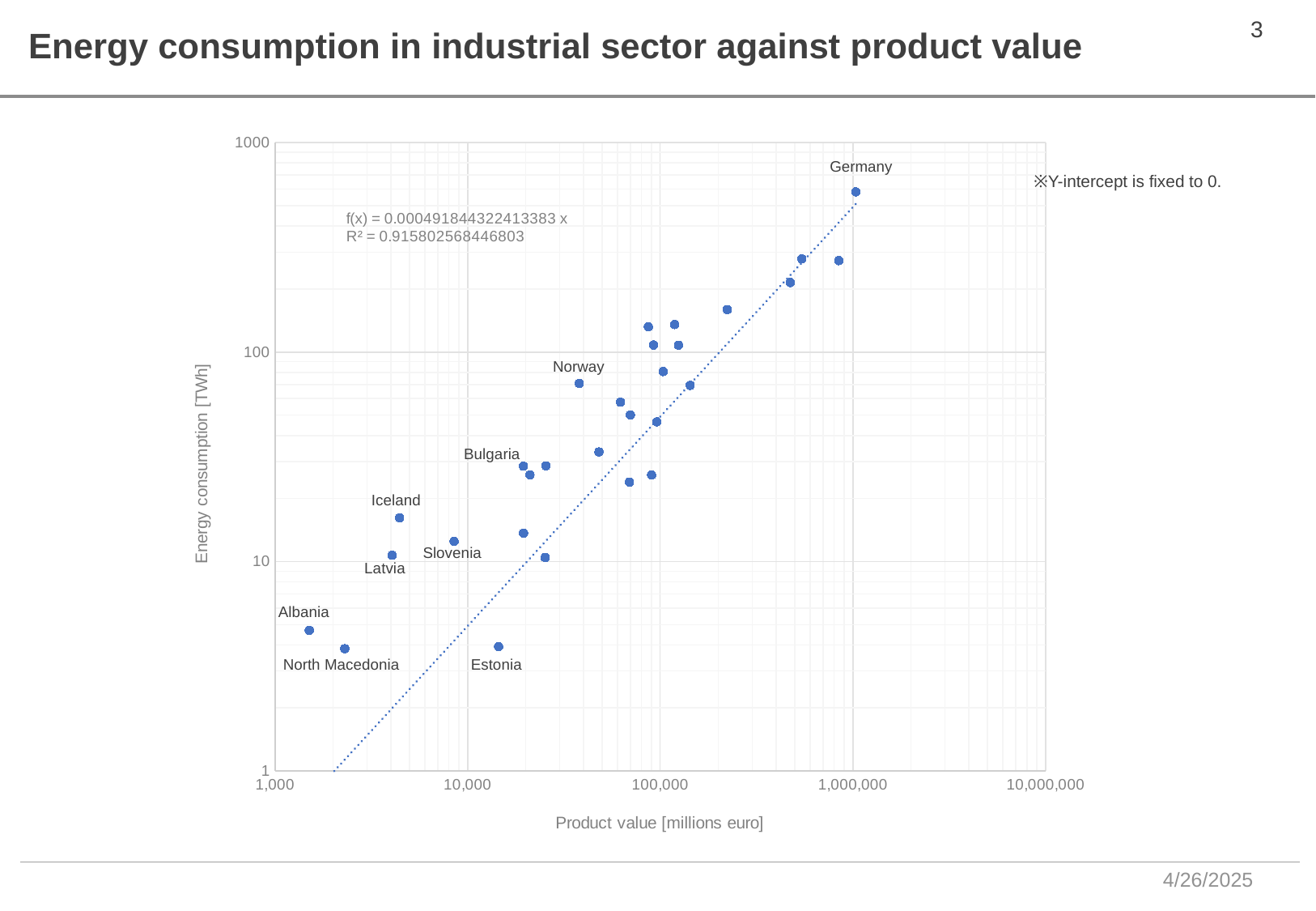

Energy consumption in industrial sector against product value

### Chart

| Category | energy_consumption[TWh] |
|---|---|
Germany
※Y-intercept is fixed to 0.
Norway
Bulgaria
Iceland
Slovenia
Latvia
Albania
North Macedonia
Estonia